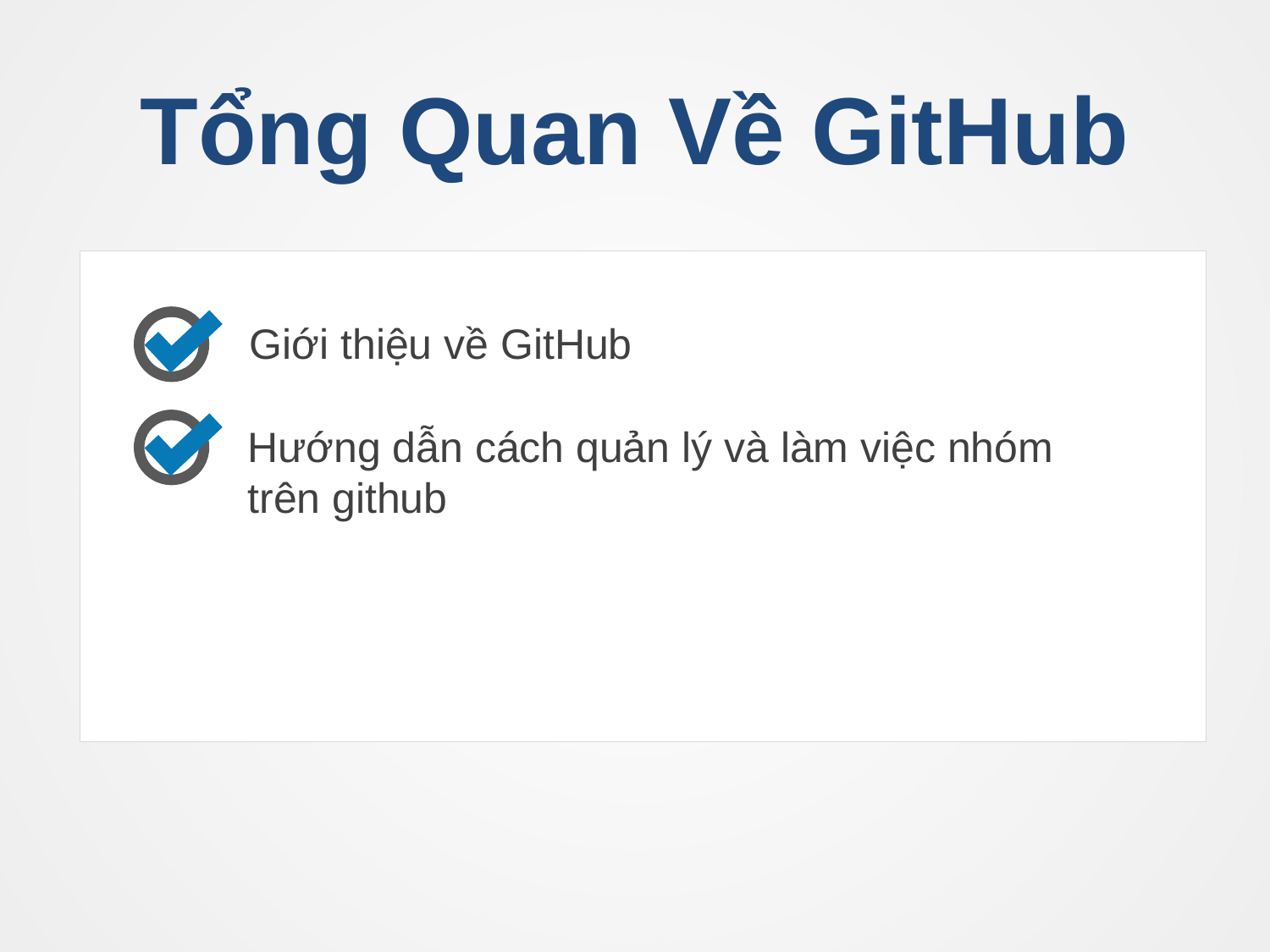

Tổng Quan Về GitHub

Giới thiệu về GitHub

Hướng dẫn cách quản lý và làm việc nhóm
trên github